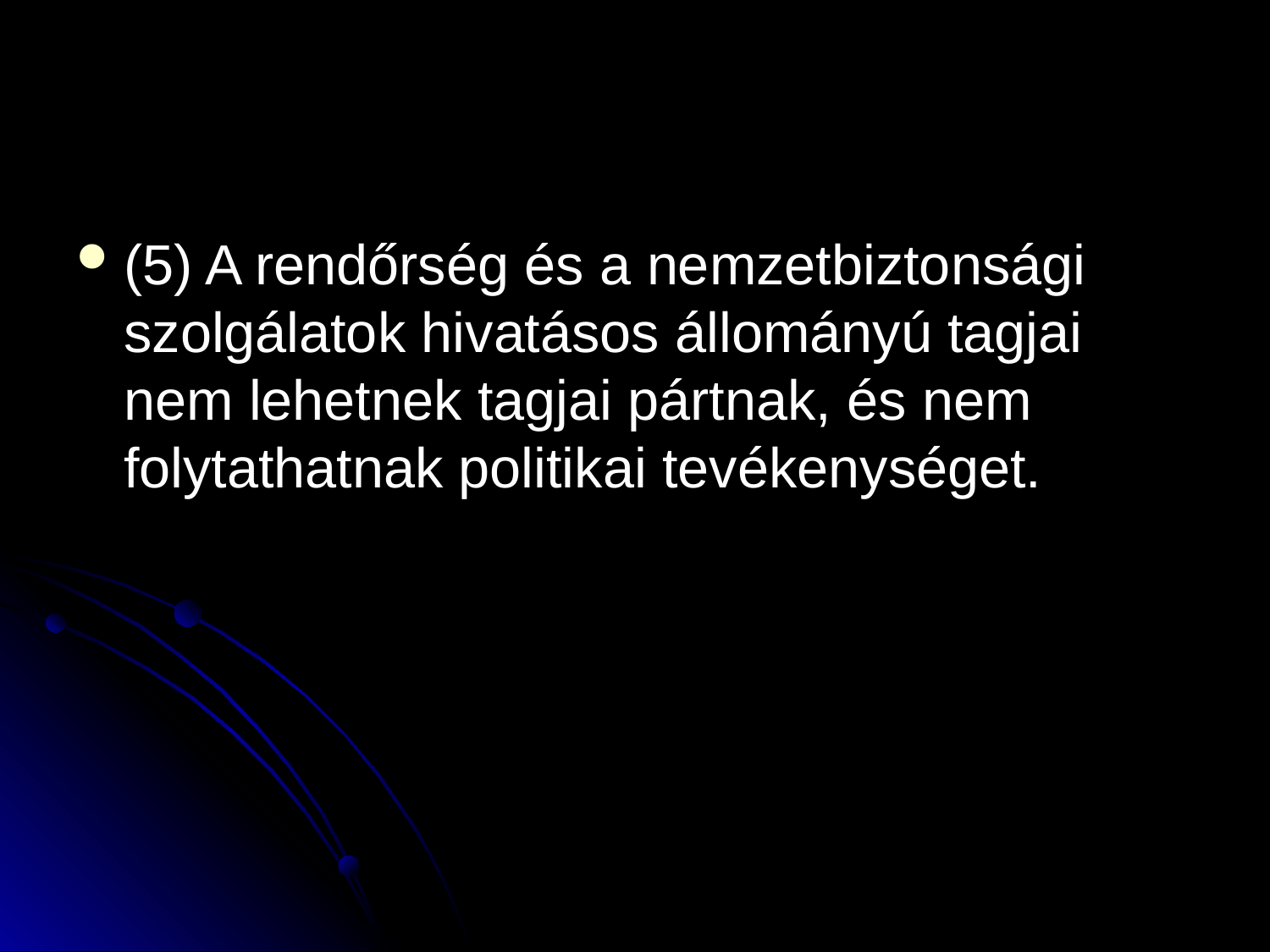

#
(5) A rendőrség és a nemzetbiztonsági szolgálatok hivatásos állományú tagjai nem lehetnek tagjai pártnak, és nem folytathatnak politikai tevékenységet.